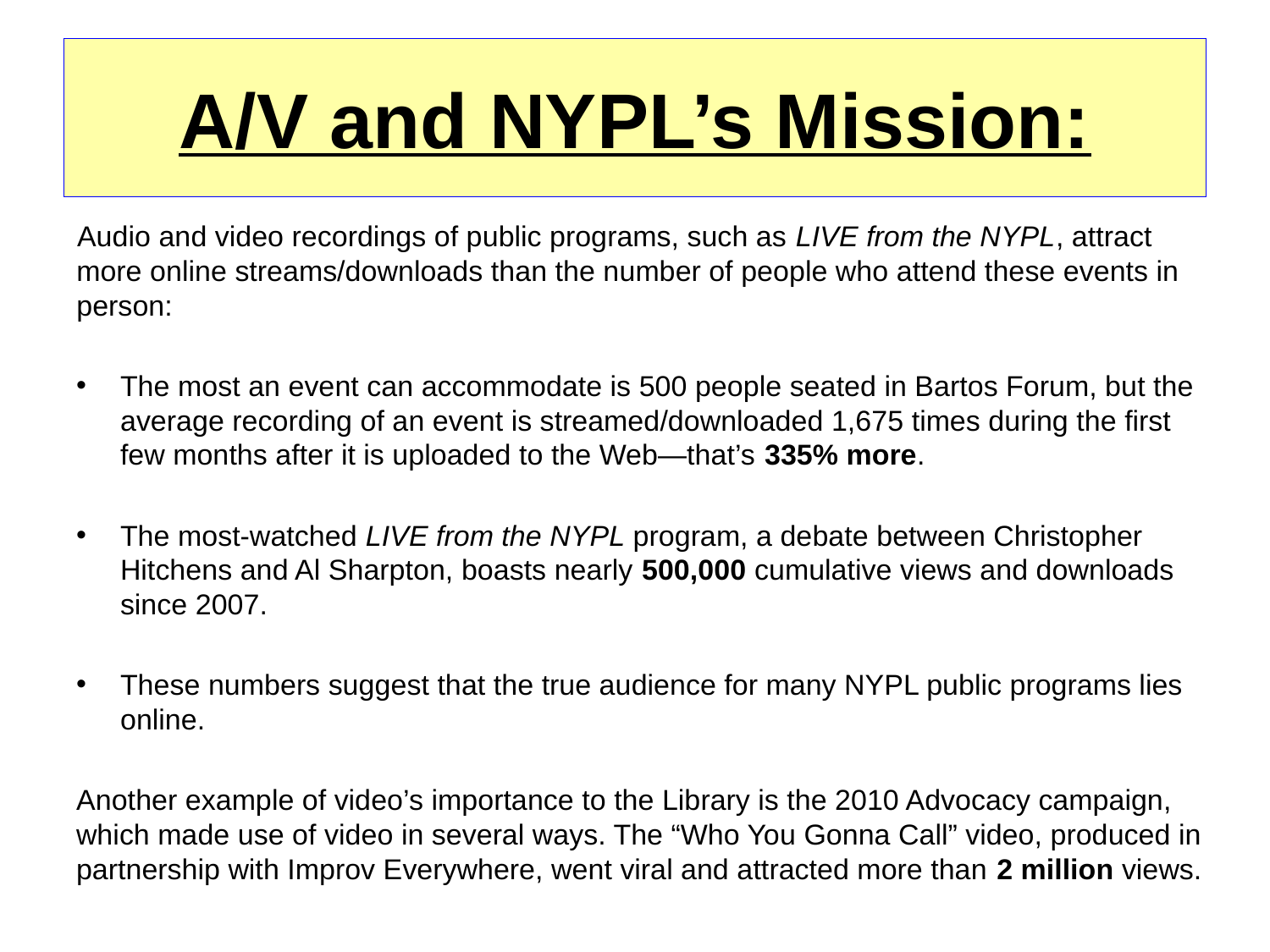

# A/V and NYPL’s Mission:
Audio and video recordings of public programs, such as LIVE from the NYPL, attract more online streams/downloads than the number of people who attend these events in person:

The most an event can accommodate is 500 people seated in Bartos Forum, but the average recording of an event is streamed/downloaded 1,675 times during the first few months after it is uploaded to the Web—that’s 335% more.

The most-watched LIVE from the NYPL program, a debate between Christopher Hitchens and Al Sharpton, boasts nearly 500,000 cumulative views and downloads since 2007.

These numbers suggest that the true audience for many NYPL public programs lies online.

Another example of video’s importance to the Library is the 2010 Advocacy campaign, which made use of video in several ways. The “Who You Gonna Call” video, produced in partnership with Improv Everywhere, went viral and attracted more than 2 million views.